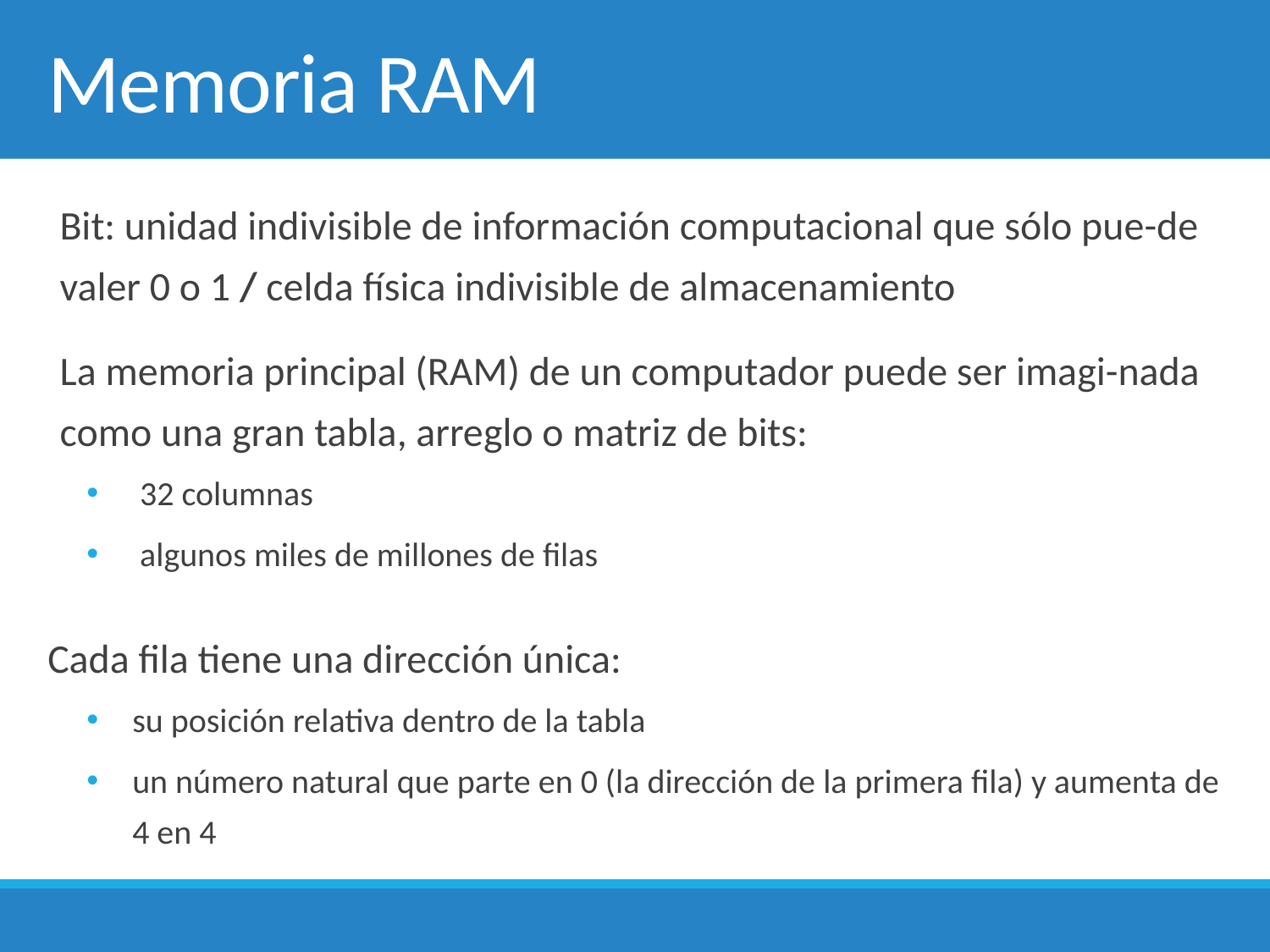

# Memoria RAM
Bit: unidad indivisible de información computacional que sólo pue-de valer 0 o 1 / celda física indivisible de almacenamiento
La memoria principal (RAM) de un computador puede ser imagi-nada como una gran tabla, arreglo o matriz de bits:
 32 columnas
 algunos miles de millones de filas
Cada fila tiene una dirección única:
su posición relativa dentro de la tabla
un número natural que parte en 0 (la dirección de la primera fila) y aumenta de 4 en 4